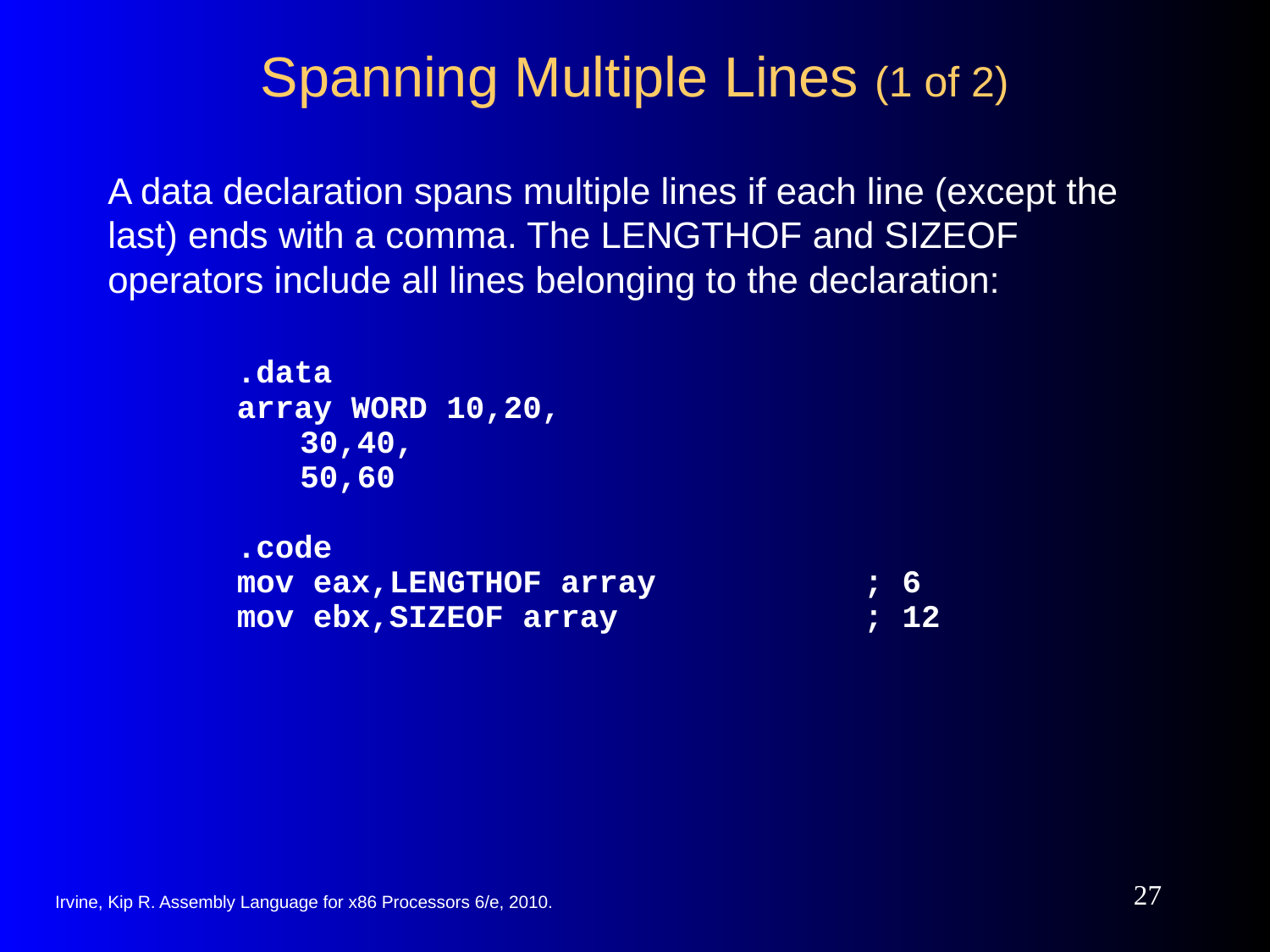

# Spanning Multiple Lines (1 of 2)
A data declaration spans multiple lines if each line (except the last) ends with a comma. The LENGTHOF and SIZEOF operators include all lines belonging to the declaration:
.data
array WORD 10,20,
	30,40,
	50,60

.code
mov eax,LENGTHOF array	; 6
mov ebx,SIZEOF array	; 12
27
Irvine, Kip R. Assembly Language for x86 Processors 6/e, 2010.